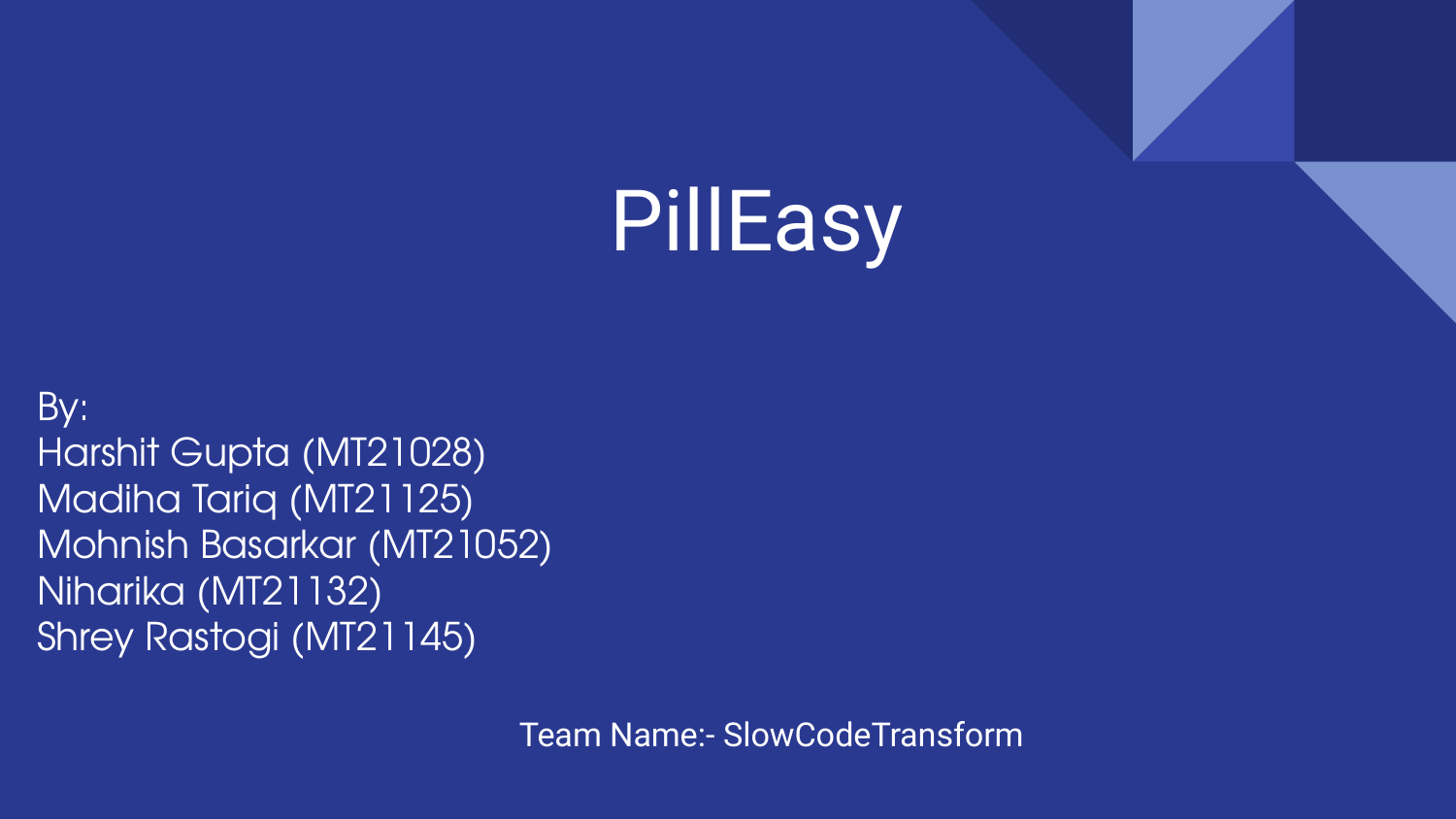

# PillEasy
By:
Harshit Gupta (MT21028)
Madiha Tariq (MT21125)
Mohnish Basarkar (MT21052)
Niharika (MT21132)
Shrey Rastogi (MT21145)

Team Name:- SlowCodeTransform